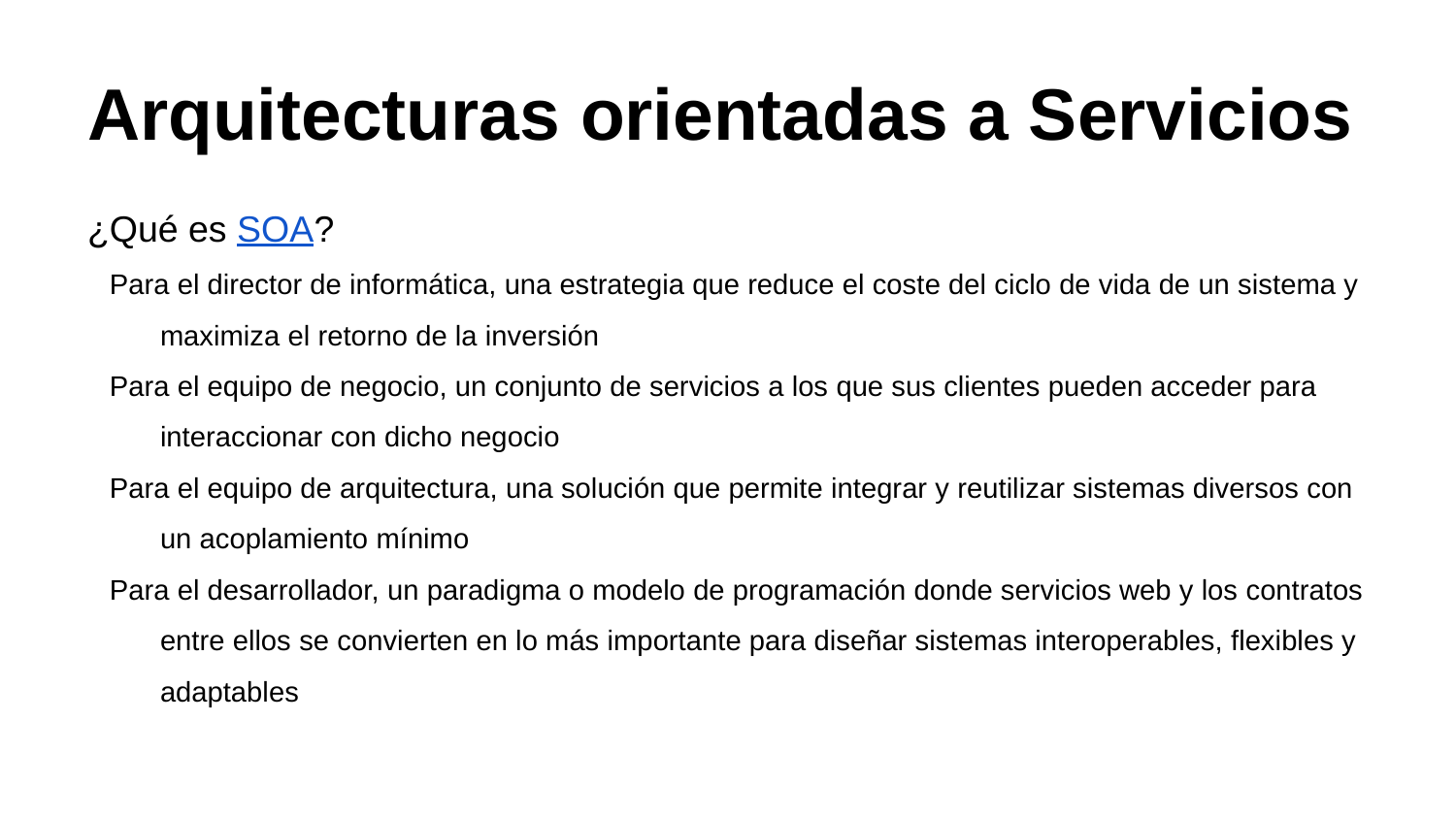

# Arquitecturas orientadas a Servicios
¿Qué es SOA?
Para el director de informática, una estrategia que reduce el coste del ciclo de vida de un sistema y maximiza el retorno de la inversión
Para el equipo de negocio, un conjunto de servicios a los que sus clientes pueden acceder para interaccionar con dicho negocio
Para el equipo de arquitectura, una solución que permite integrar y reutilizar sistemas diversos con un acoplamiento mínimo
Para el desarrollador, un paradigma o modelo de programación donde servicios web y los contratos entre ellos se convierten en lo más importante para diseñar sistemas interoperables, flexibles y adaptables